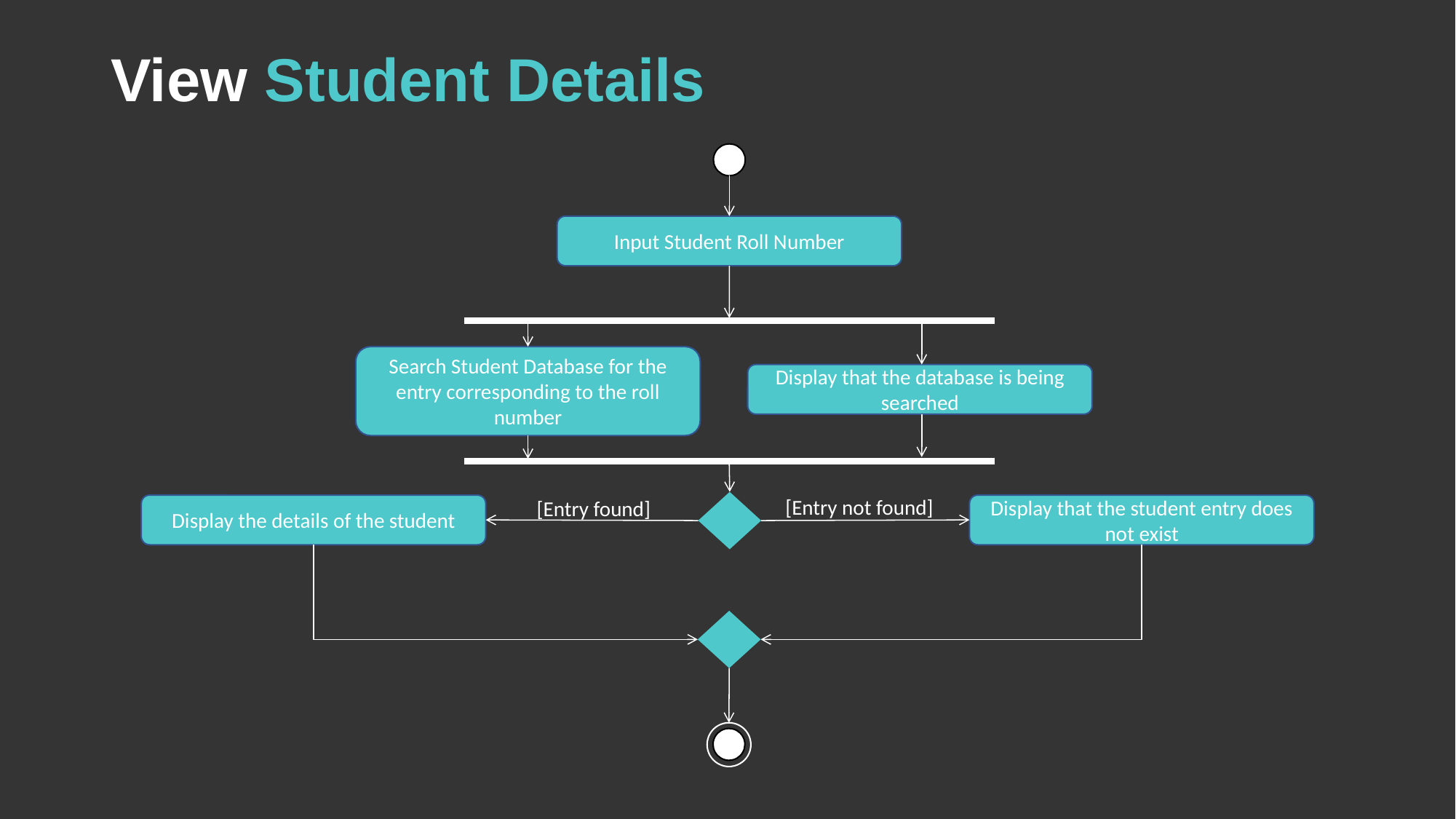

View Student Details

Input Student Roll Number

Search Student Database for the entry corresponding to the roll number
Display that the database is being searched

[Entry not found]
[Entry found]

Display the details of the student
Display that the student entry does not exist